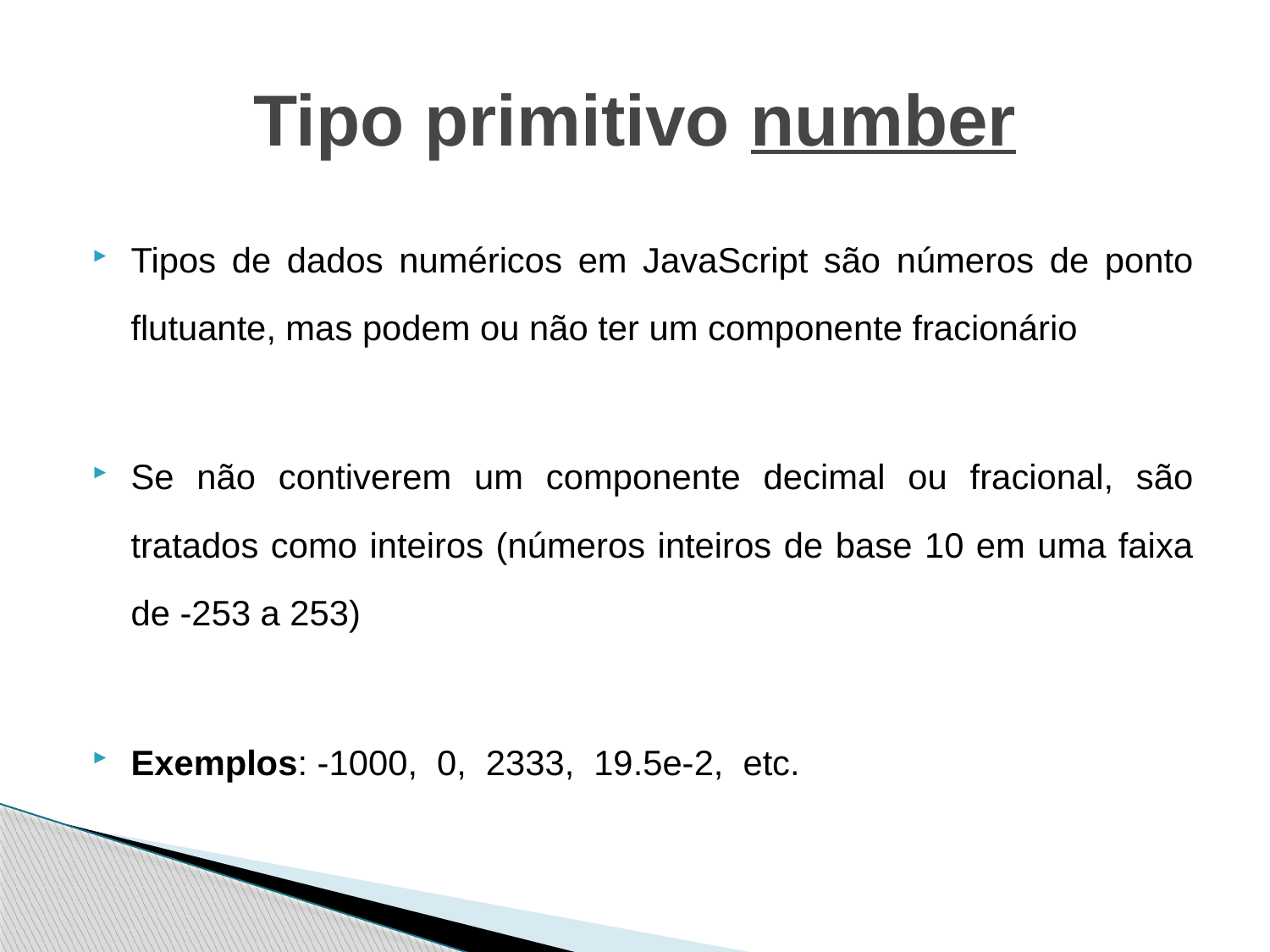

# Tipo primitivo number
Tipos de dados numéricos em JavaScript são números de ponto flutuante, mas podem ou não ter um componente fracionário

Se não contiverem um componente decimal ou fracional, são tratados como inteiros (números inteiros de base 10 em uma faixa de -253 a 253)

Exemplos: -1000,  0,  2333,  19.5e-2,  etc.